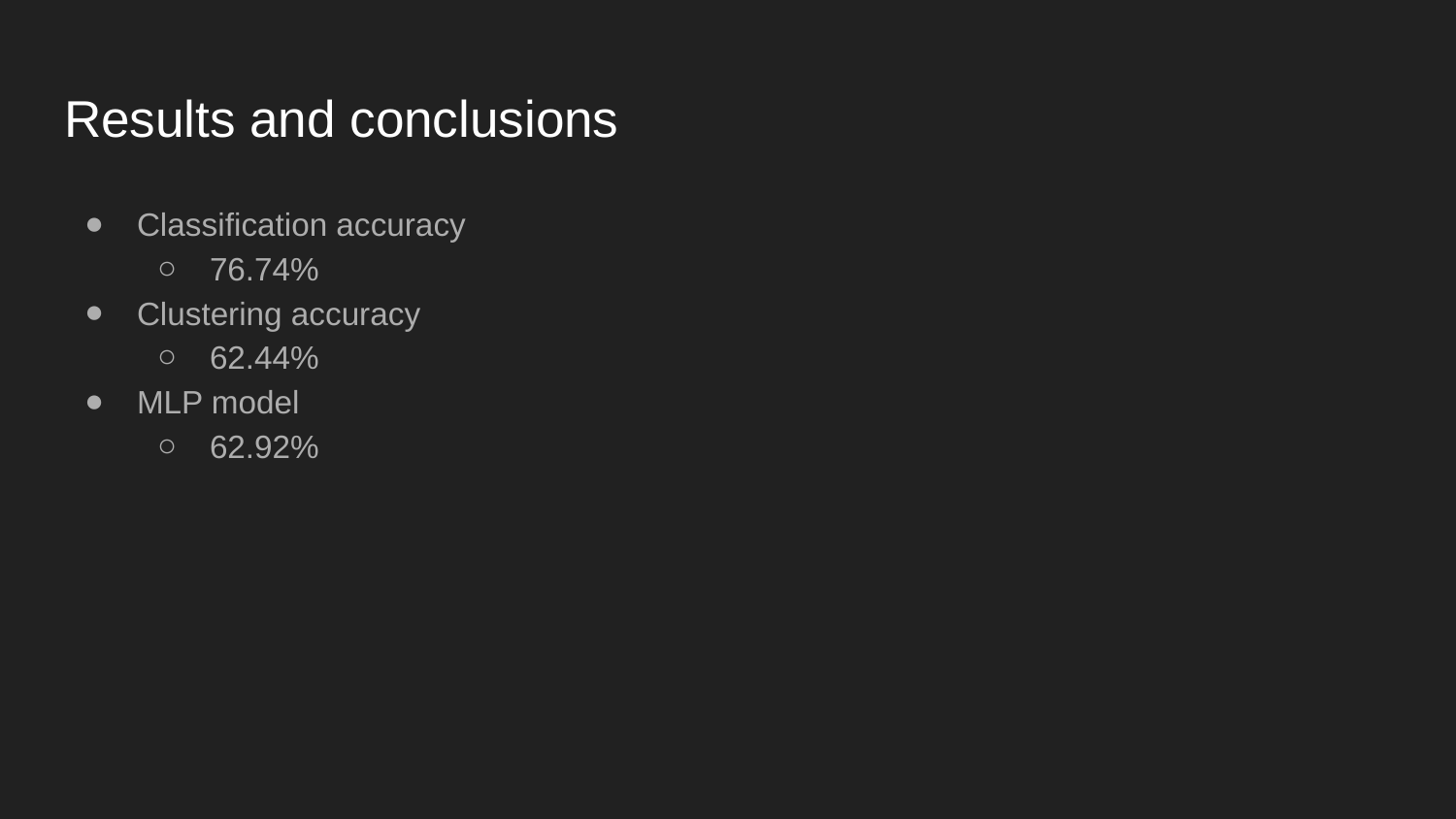

# Results and conclusions
Classification accuracy
76.74%
Clustering accuracy
62.44%
MLP model
62.92%